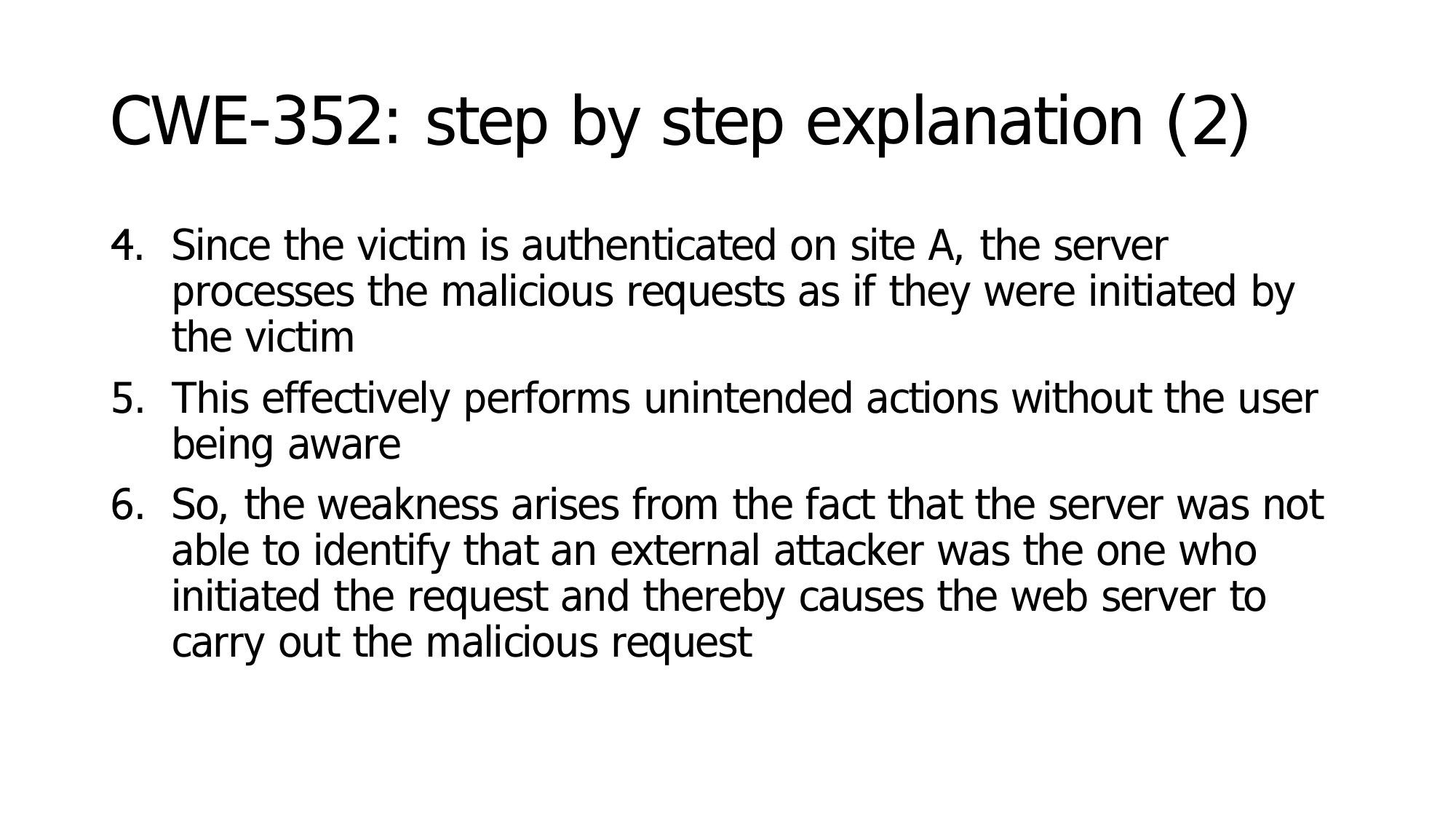

# CWE-352: step by step explanation (2)
Since the victim is authenticated on site A, the server processes the malicious requests as if they were initiated by the victim
This effectively performs unintended actions without the user being aware
So, the weakness arises from the fact that the server was not able to identify that an external attacker was the one who initiated the request and thereby causes the web server to carry out the malicious request